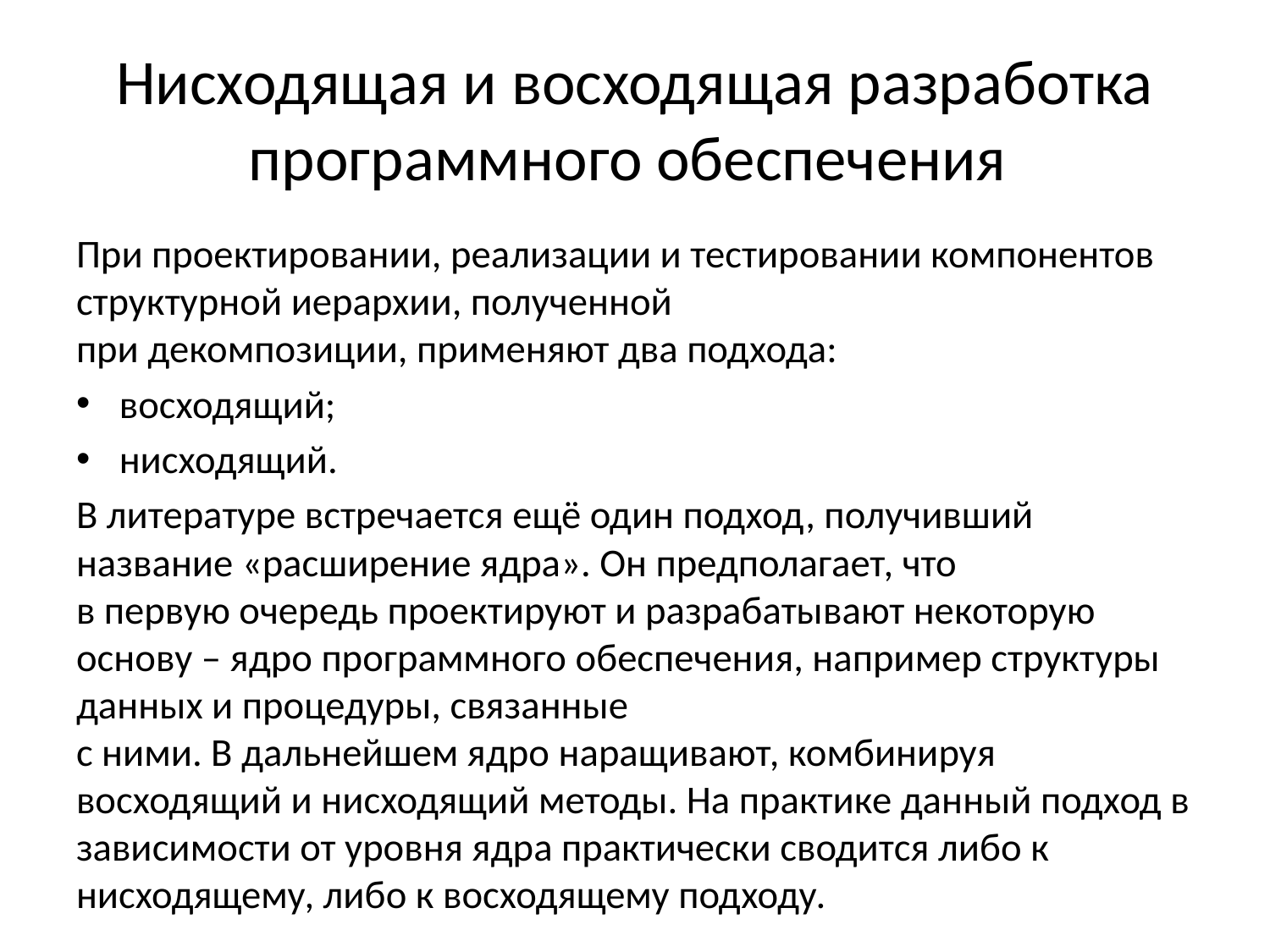

# Нисходящая и восходящая разработка программного обеспечения
При проектировании, реализации и тестировании компонентов структурной иерархии, полученной
при декомпозиции, применяют два подхода:
восходящий;
нисходящий.
В литературе встречается ещё один подход, получивший название «расширение ядра». Он предполагает, что
в первую очередь проектируют и разрабатывают некоторую основу – ядро программного обеспечения, например структуры данных и процедуры, связанные
с ними. В дальнейшем ядро наращивают, комбинируя восходящий и нисходящий методы. На практике данный подход в зависимости от уровня ядра практически сводится либо к нисходящему, либо к восходящему подходу.